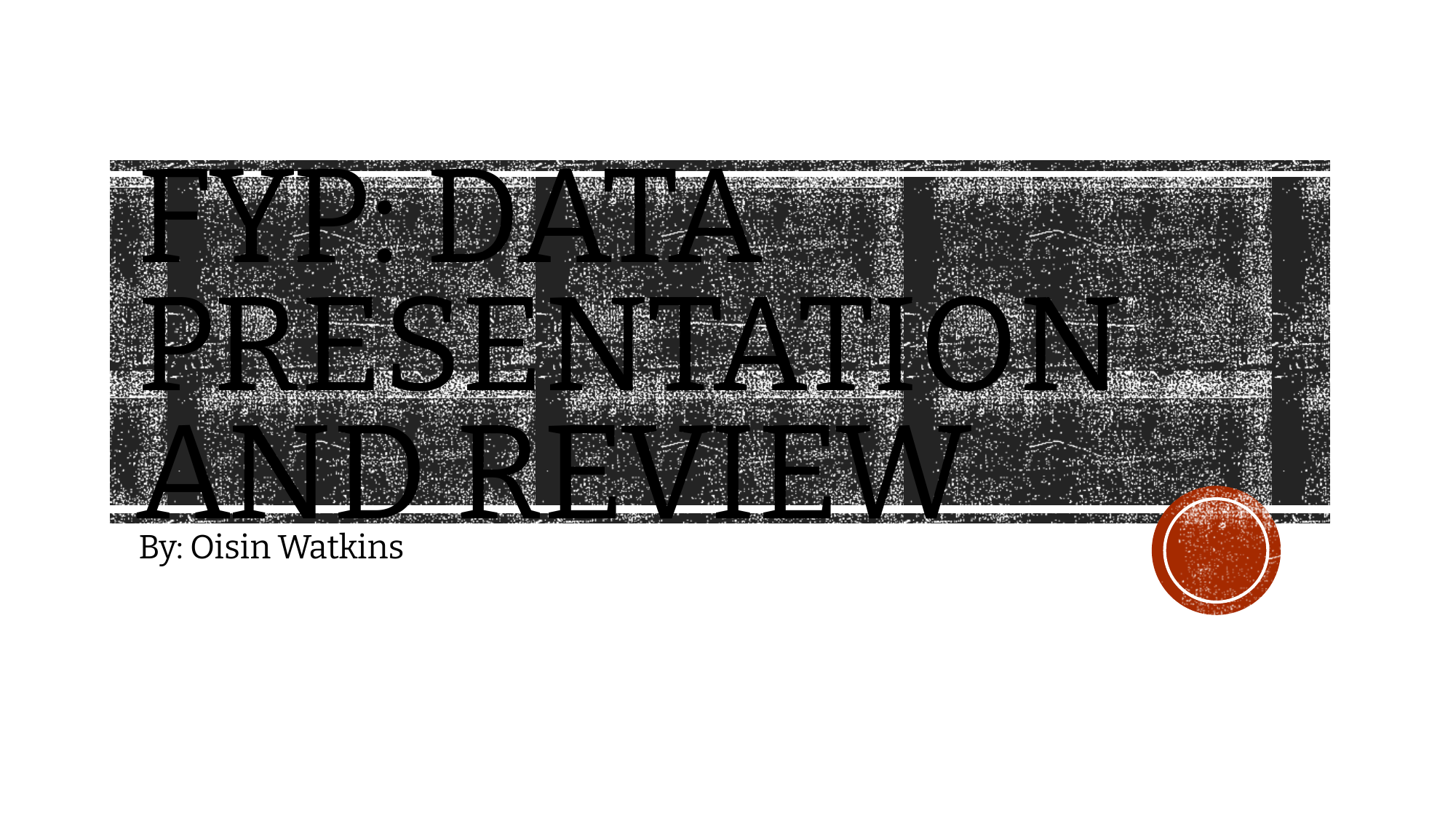

# FYP: data presentation and review
By: Oisin Watkins